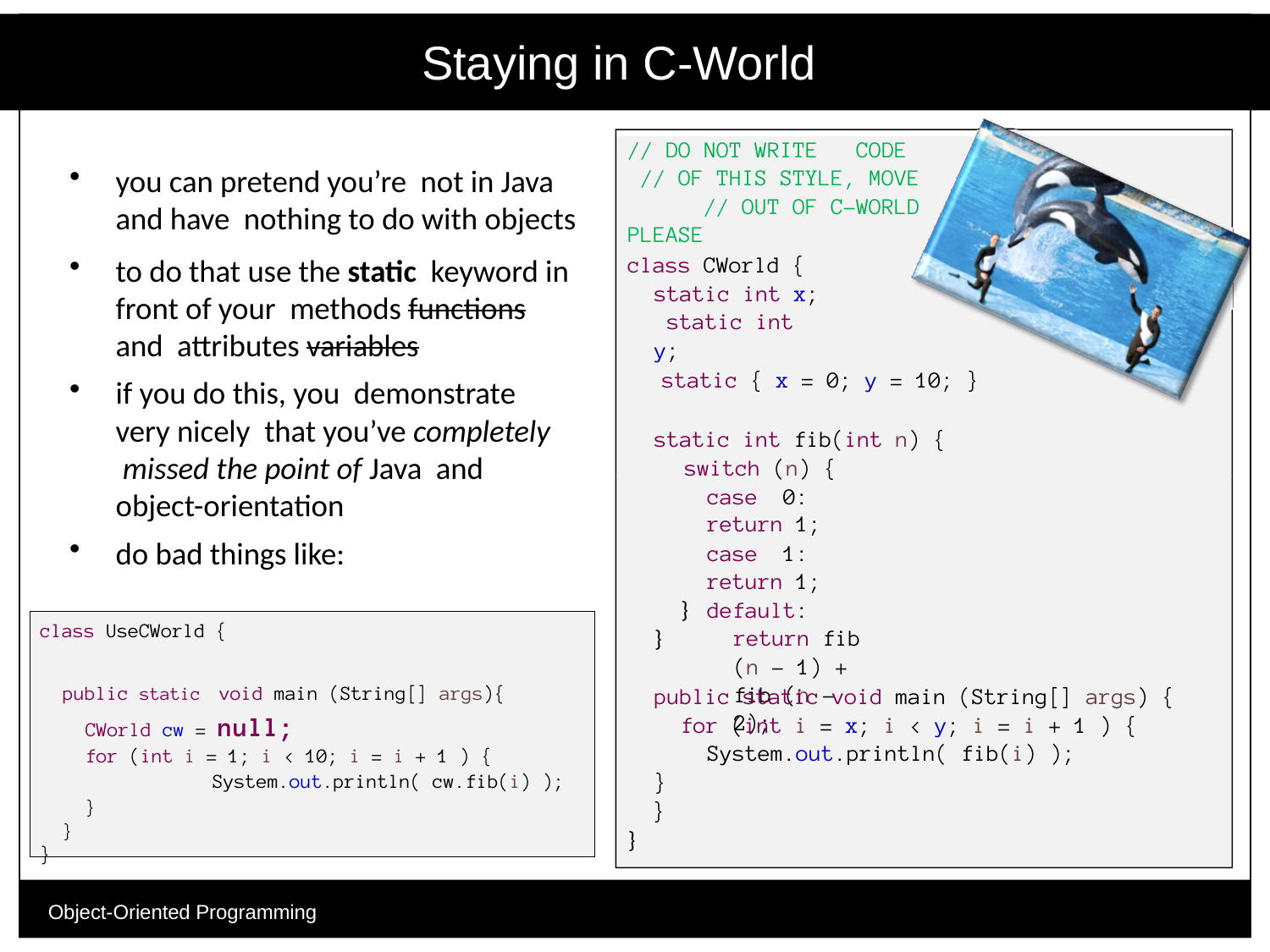

# Staying in C-World

// DO NOT WRITE   CODE    // OF THIS STYLE, MOVE        // OUT OF C-WORLD PLEASE

you can pretend you’re  not in Java and have  nothing to do with objects
to do that use the static  keyword in front of your  methods functions and  attributes variables
if you do this, you  demonstrate very nicely  that you’ve completely  missed the point of Java  and object-orientation
do bad things like:
class CWorld {  static int x;  static int y;
static { x = 0; y = 10; }

static int fib(int n) {
switch (n) {
case  0: return 1;
case  1: return 1;
default:
return fib (n - 1) + fib (n - 2);

}

class UseCWorld {
}
public static void main (String[] args){
	CWorld cw = null;
	for (int i = 1; i < 10; i = i + 1 ) {
		System.out.println( cw.fib(i) );
	}
}
}
public static void main (String[] args) {
for (int i = x; i < y; i = i + 1 ) {  System.out.println( fib(i) );
}
}
}

Object-Oriented Programming